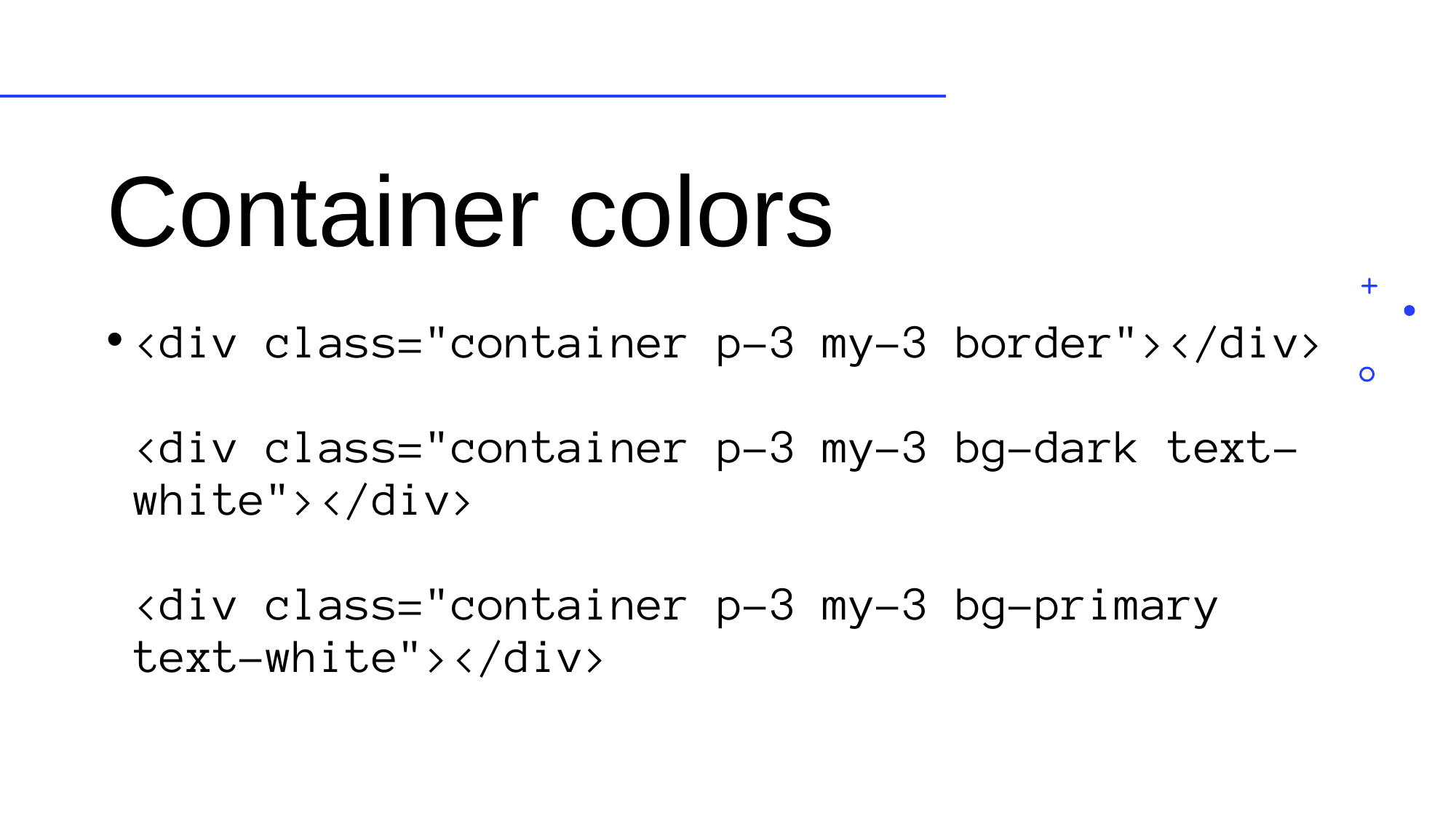

# Container colors

<div class="container p-3 my-3 border"></div>
<div class="container p-3 my-3 bg-dark text-white"></div>
<div class="container p-3 my-3 bg-primary text-white"></div>